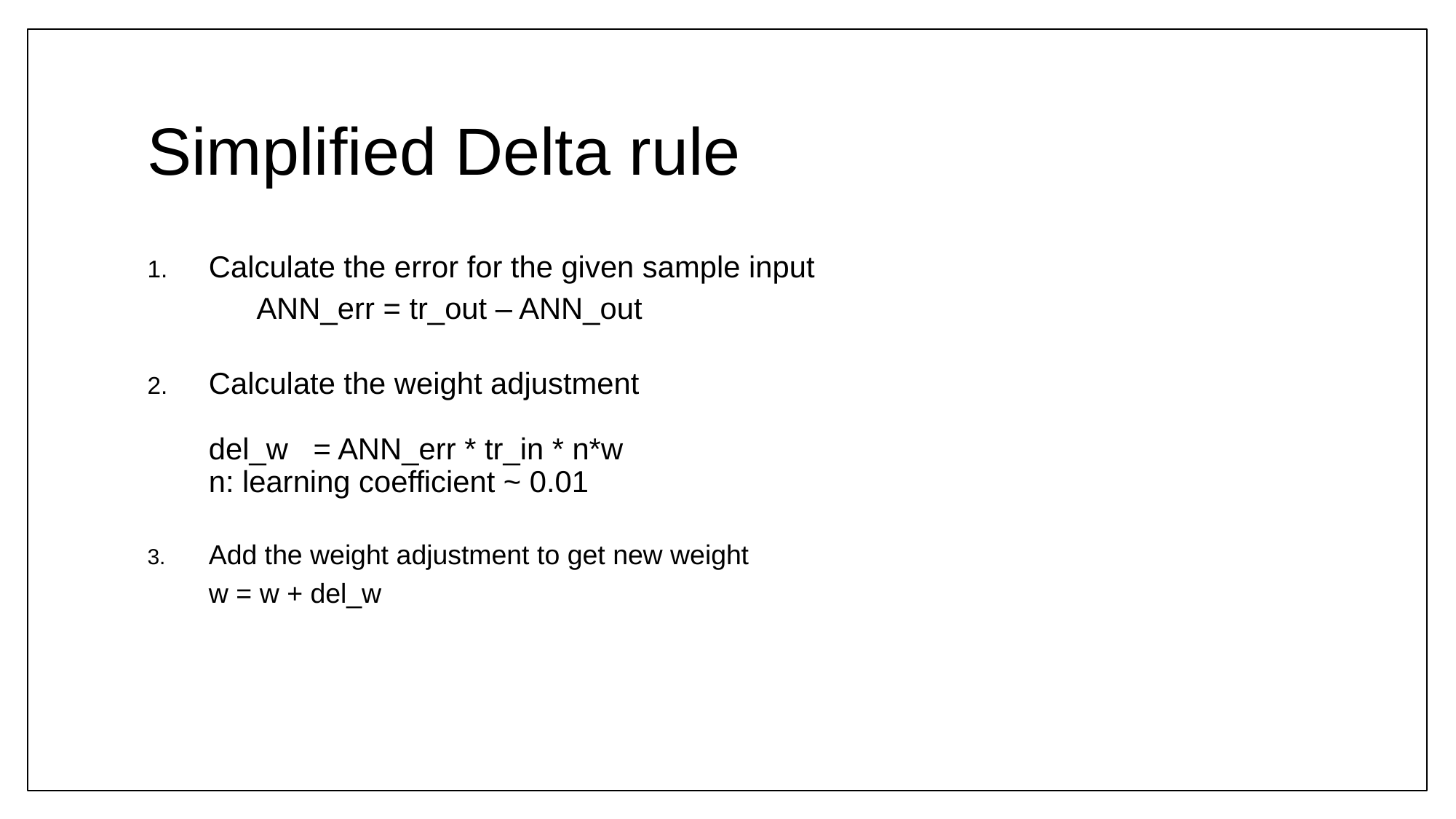

# Simplified Delta rule
Calculate the error for the given sample input
	ANN_err = tr_out – ANN_out
Calculate the weight adjustment
del_w   = ANN_err * tr_in * n*w
n: learning coefficient ~ 0.01
Add the weight adjustment to get new weight
	w = w + del_w